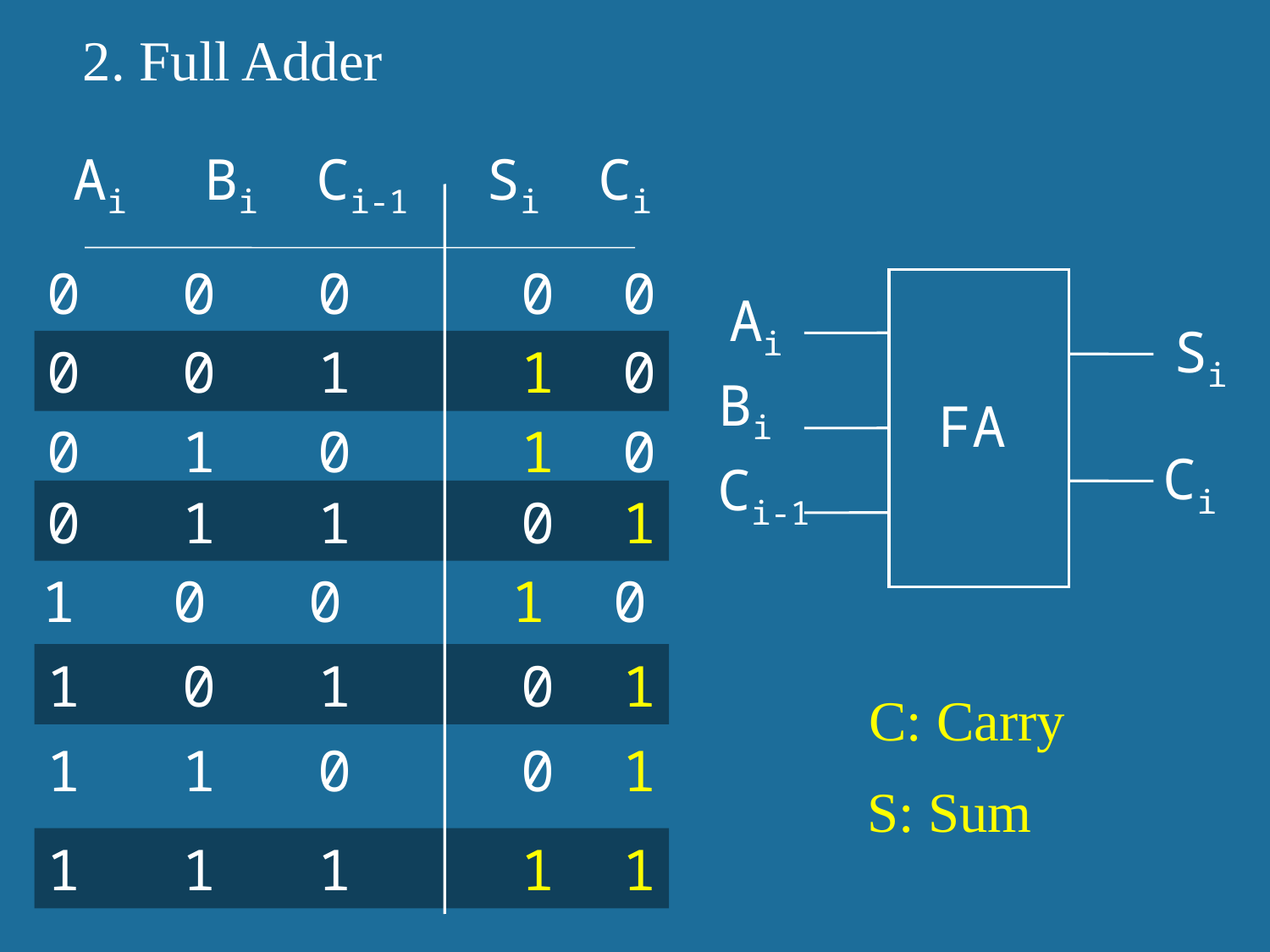

2. Full Adder
Ai    Bi   Ci-1    Si   Ci

0   0   0     0  0

Ai
Si

Bi
FA

Ci
Ci-1

0   0   1     1  0
0   1   0     1  0
0   1   1     0  1
  0   0     1  0
1   0   1     0  1
C: Carry
1   1   0     0  1
S: Sum
1   1   1     1  1